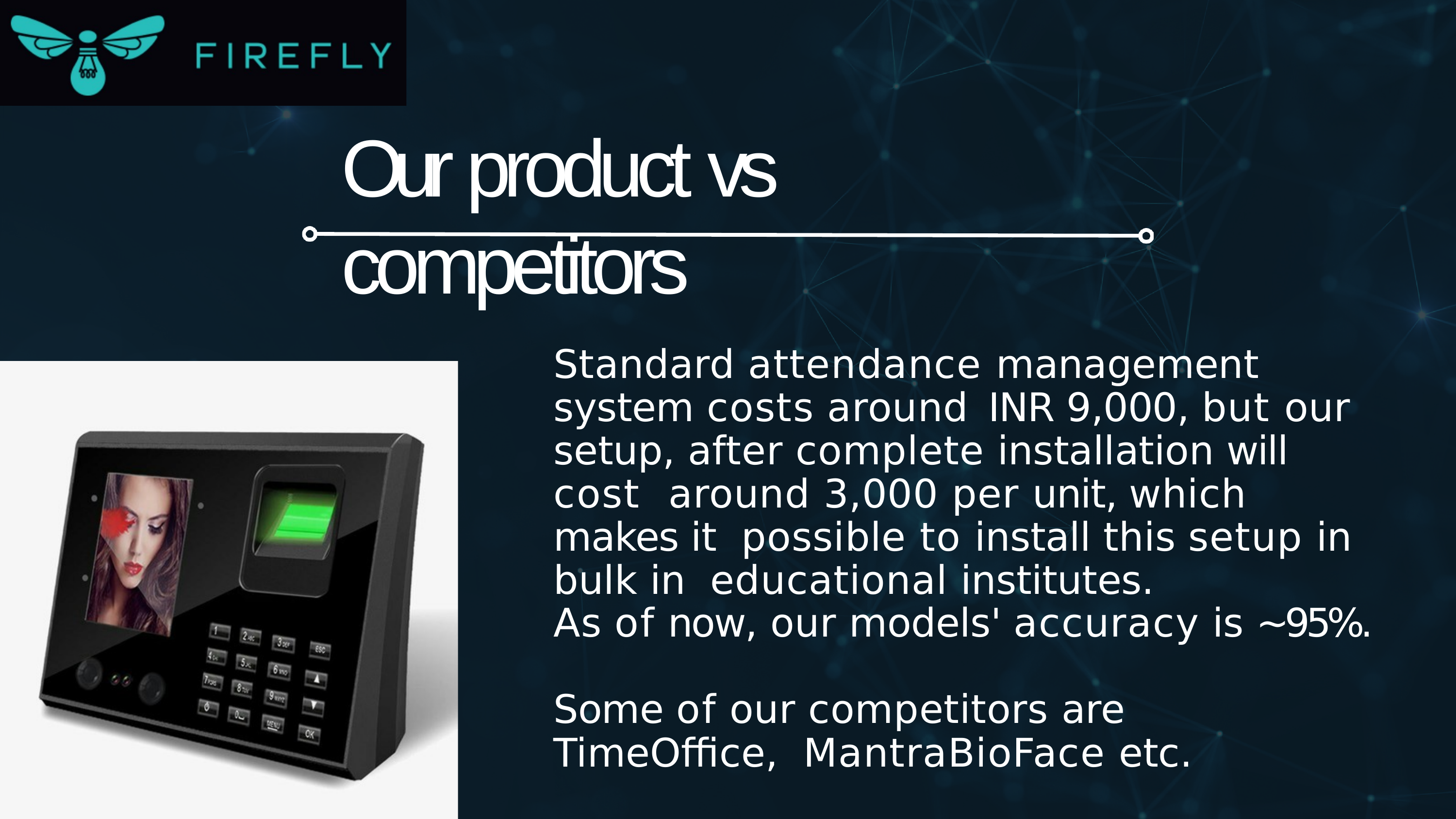

# Our product vs competitors

Standard attendance management  system costs around	INR 9,000, but our  setup, after complete installation will cost  around 3,000 per unit, which makes it  possible to install this setup in bulk in  educational institutes.
As of now, our models' accuracy is ~95%.

Some of our competitors are TimeOffice,  MantraBioFace etc.